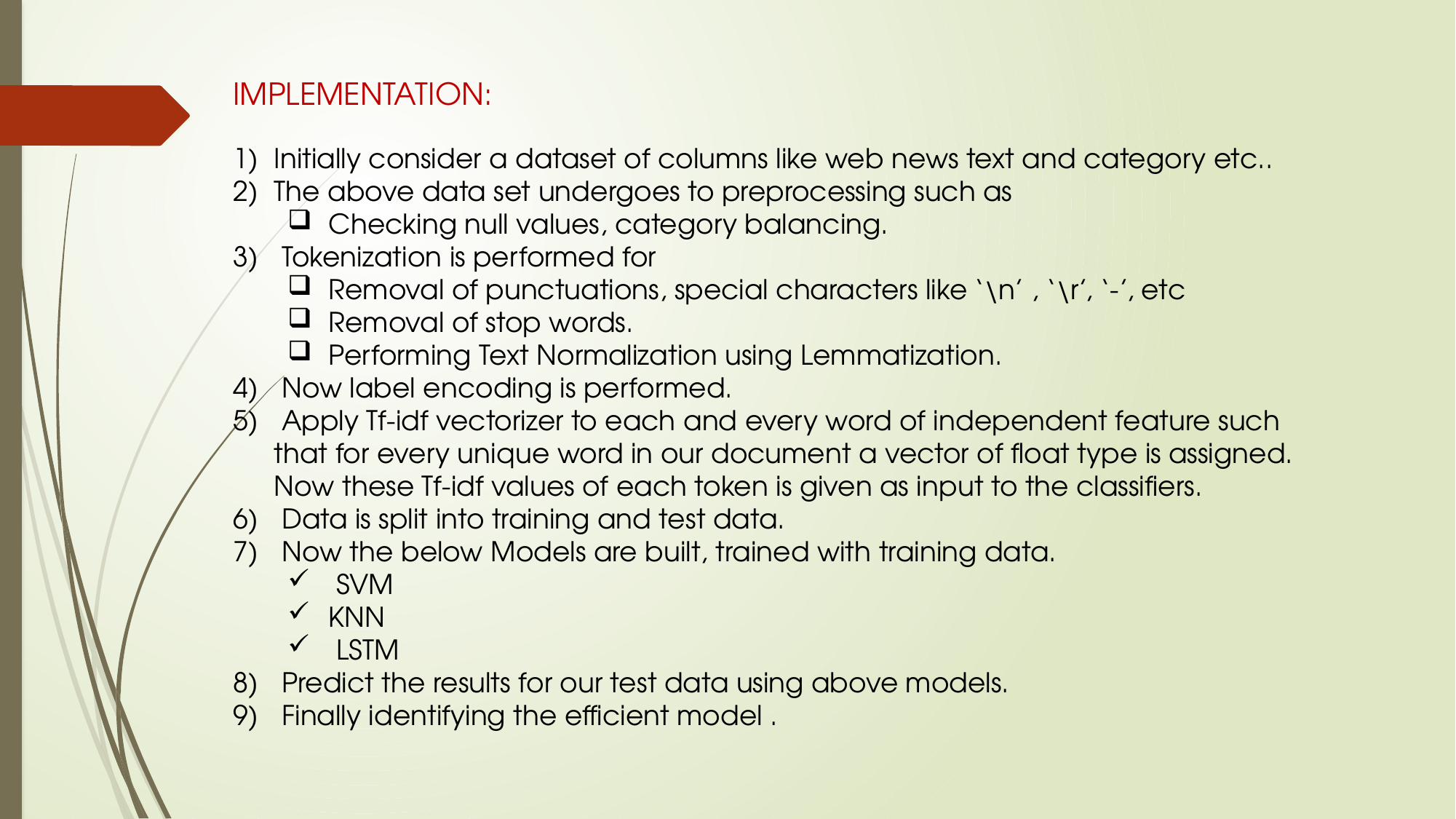

IMPLEMENTATION:

Initially consider a dataset of columns like web news text and category etc..
The above data set undergoes to preprocessing such as
Checking null values, category balancing.
 Tokenization is performed for
Removal of punctuations, special characters like ‘\n’ , ‘\r’, ‘-’, etc
Removal of stop words.
Performing Text Normalization using Lemmatization.
 Now label encoding is performed.
 Apply Tf-idf vectorizer to each and every word of independent feature such that for every unique word in our document a vector of float type is assigned. Now these Tf-idf values of each token is given as input to the classifiers.
 Data is split into training and test data.
 Now the below Models are built, trained with training data.
 SVM
KNN
 LSTM
 Predict the results for our test data using above models.
 Finally identifying the efficient model .